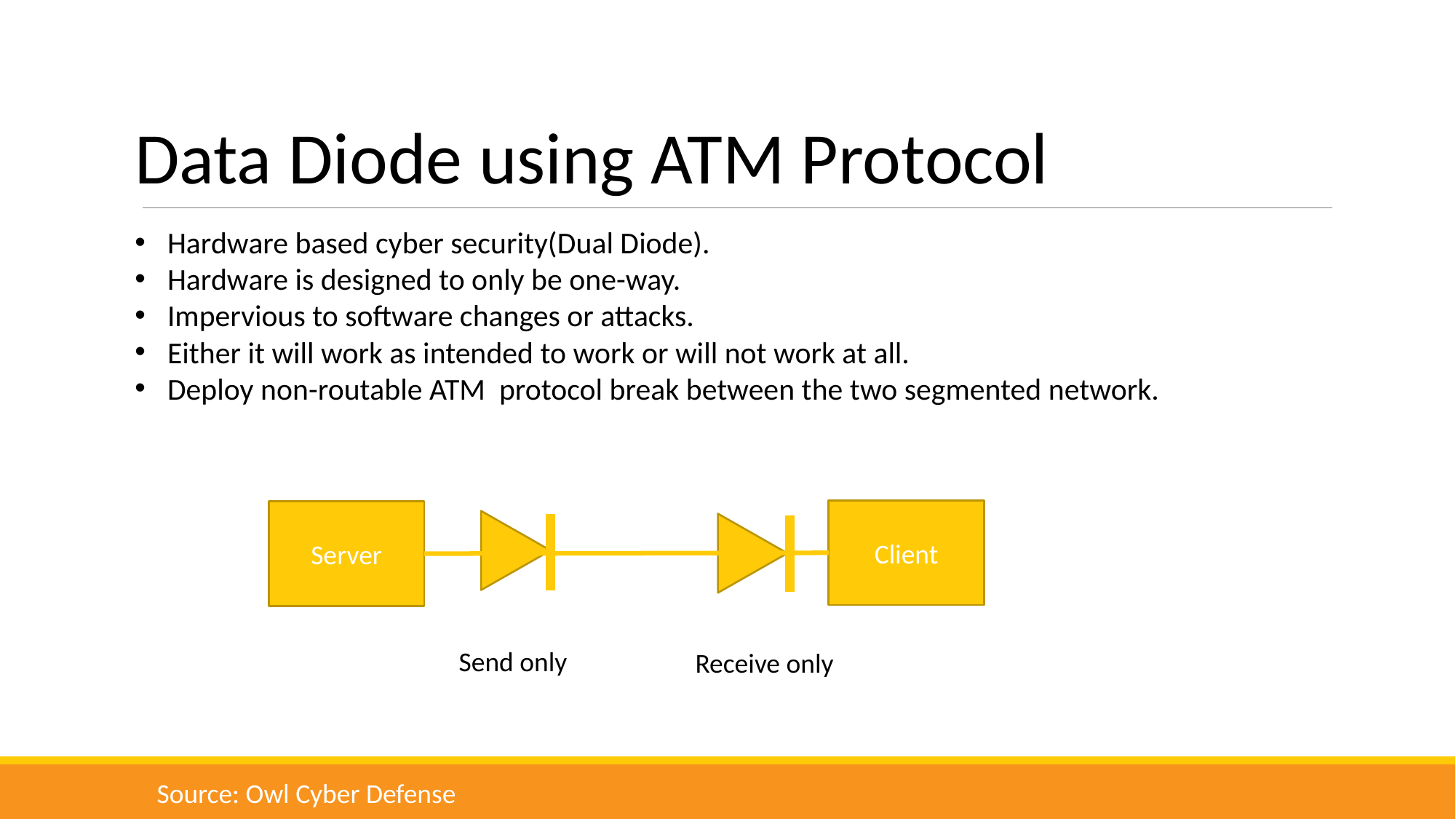

Data Diode using ATM Protocol
 Hardware based cyber security(Dual Diode).
 Hardware is designed to only be one-way.
 Impervious to software changes or attacks.
 Either it will work as intended to work or will not work at all.
 Deploy non-routable ATM  protocol break between the two segmented network.

Client
Server

Send only
Receive only
Source: Owl Cyber Defense